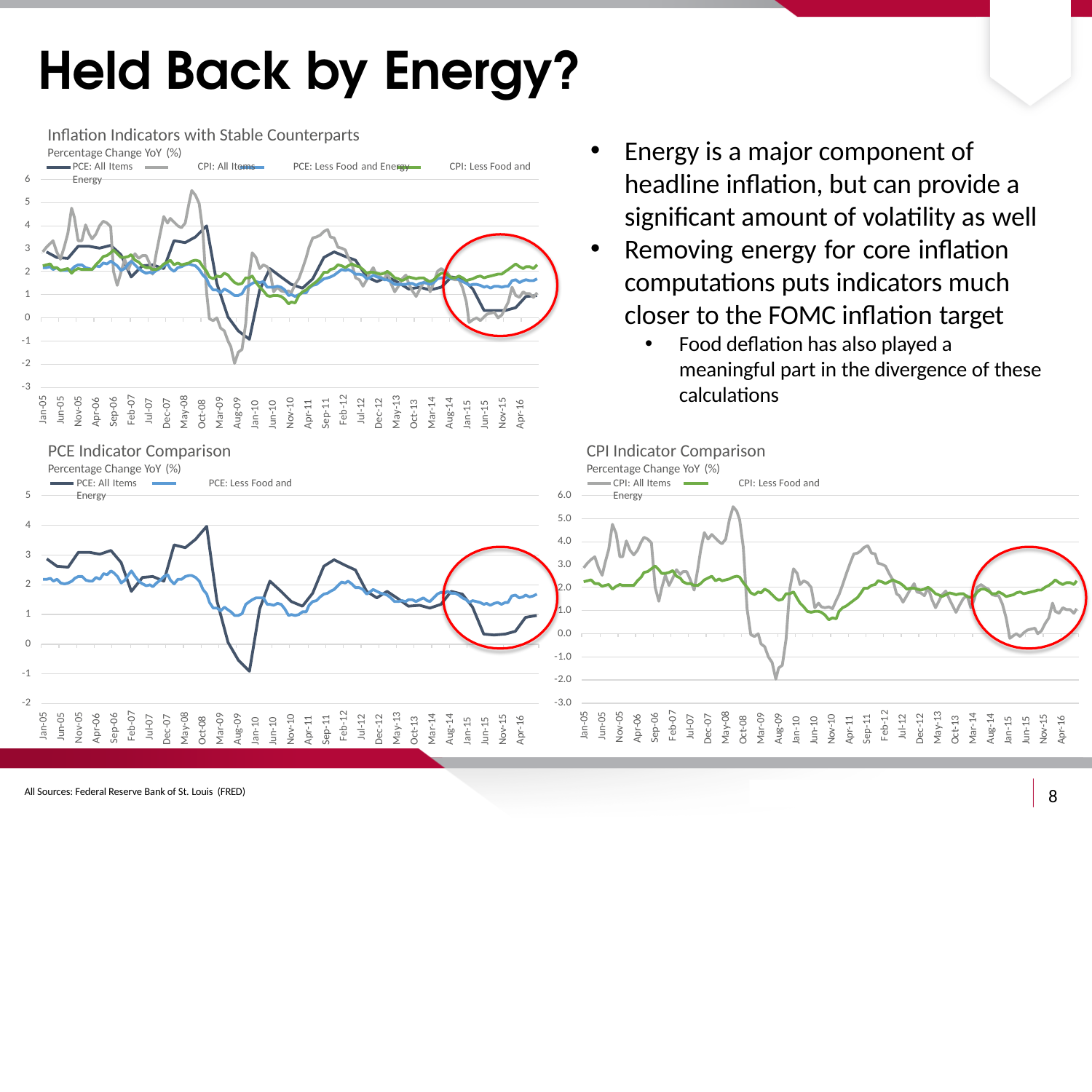

# Held Back by Energy?
Inflation Indicators with Stable Counterparts
Percentage Change YoY (%)
PCE: All Items	CPI: All Items	PCE: Less Food and Energy	CPI: Less Food and Energy
Energy is a major component of  headline inflation, but can provide a  significant amount of volatility as well
Removing energy for core inflation  computations puts indicators much  closer to the FOMC inflation target

6

5

4

3

2

1

0

Food deflation has also played a  meaningful part in the divergence of these  calculations
-1

-2

-3

Jan-05
Jun-05  Nov-05  Apr-06  Sep-06
Feb-07  Jul-07  Dec-07  May-08  Oct-08  Mar-09  Aug-09  Jan-10  Jun-10  Nov-10  Apr-11  Sep-11
Feb-12  Jul-12  Dec-12  May-13  Oct-13  Mar-14  Aug-14  Jan-15  Jun-15  Nov-15  Apr-16
CPI Indicator Comparison
Percentage Change YoY (%)
CPI: All Items	CPI: Less Food and Energy
PCE Indicator Comparison
Percentage Change YoY (%)
PCE: All Items	PCE: Less Food and Energy

6.0
5

5.0
4

4.0

3

3.0

2
2.0

1.0
1

0.0

0

-1.0

-1
-2.0

-3.0
-2

Jan-05
Jun-05  Nov-05  Apr-06  Sep-06
Feb-07  Jul-07  Dec-07  May-08  Oct-08  Mar-09  Aug-09  Jan-10  Jun-10  Nov-10  Apr-11  Sep-11
Feb-12  Jul-12  Dec-12  May-13  Oct-13  Mar-14  Aug-14  Jan-15  Jun-15  Nov-15  Apr-16
Jan-05
Jun-05  Nov-05  Apr-06  Sep-06
Feb-07  Jul-07  Dec-07  May-08  Oct-08  Mar-09  Aug-09  Jan-10  Jun-10  Nov-10  Apr-11  Sep-11
Feb-12  Jul-12  Dec-12  May-13  Oct-13  Mar-14  Aug-14  Jan-15  Jun-15  Nov-15  Apr-16

8
All Sources: Federal Reserve Bank of St. Louis (FRED)